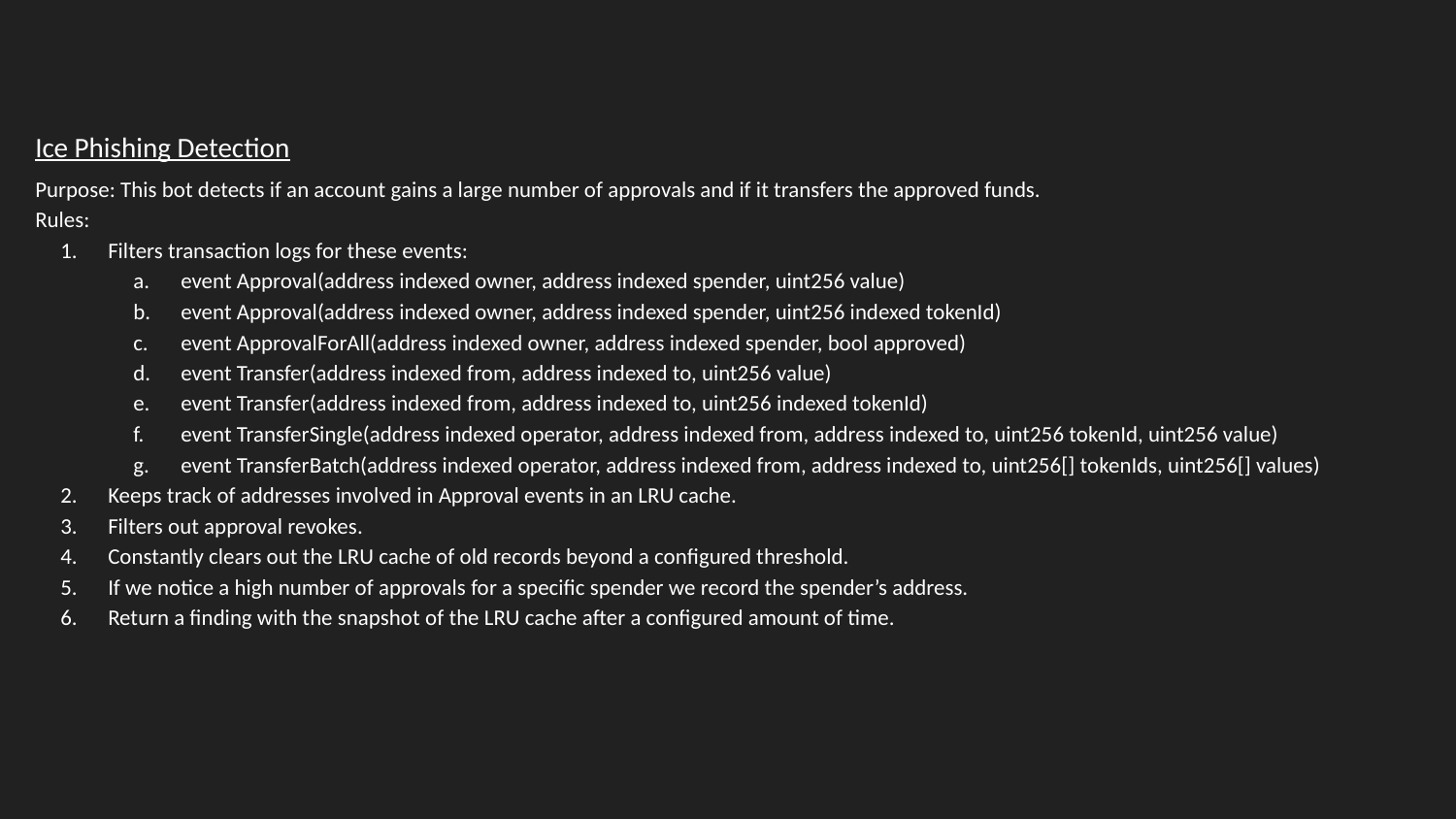

Ice Phishing Detection
Purpose: This bot detects if an account gains a large number of approvals and if it transfers the approved funds.
Rules:
Filters transaction logs for these events:
event Approval(address indexed owner, address indexed spender, uint256 value)
event Approval(address indexed owner, address indexed spender, uint256 indexed tokenId)
event ApprovalForAll(address indexed owner, address indexed spender, bool approved)
event Transfer(address indexed from, address indexed to, uint256 value)
event Transfer(address indexed from, address indexed to, uint256 indexed tokenId)
event TransferSingle(address indexed operator, address indexed from, address indexed to, uint256 tokenId, uint256 value)
event TransferBatch(address indexed operator, address indexed from, address indexed to, uint256[] tokenIds, uint256[] values)
Keeps track of addresses involved in Approval events in an LRU cache.
Filters out approval revokes.
Constantly clears out the LRU cache of old records beyond a configured threshold.
If we notice a high number of approvals for a specific spender we record the spender’s address.
Return a finding with the snapshot of the LRU cache after a configured amount of time.